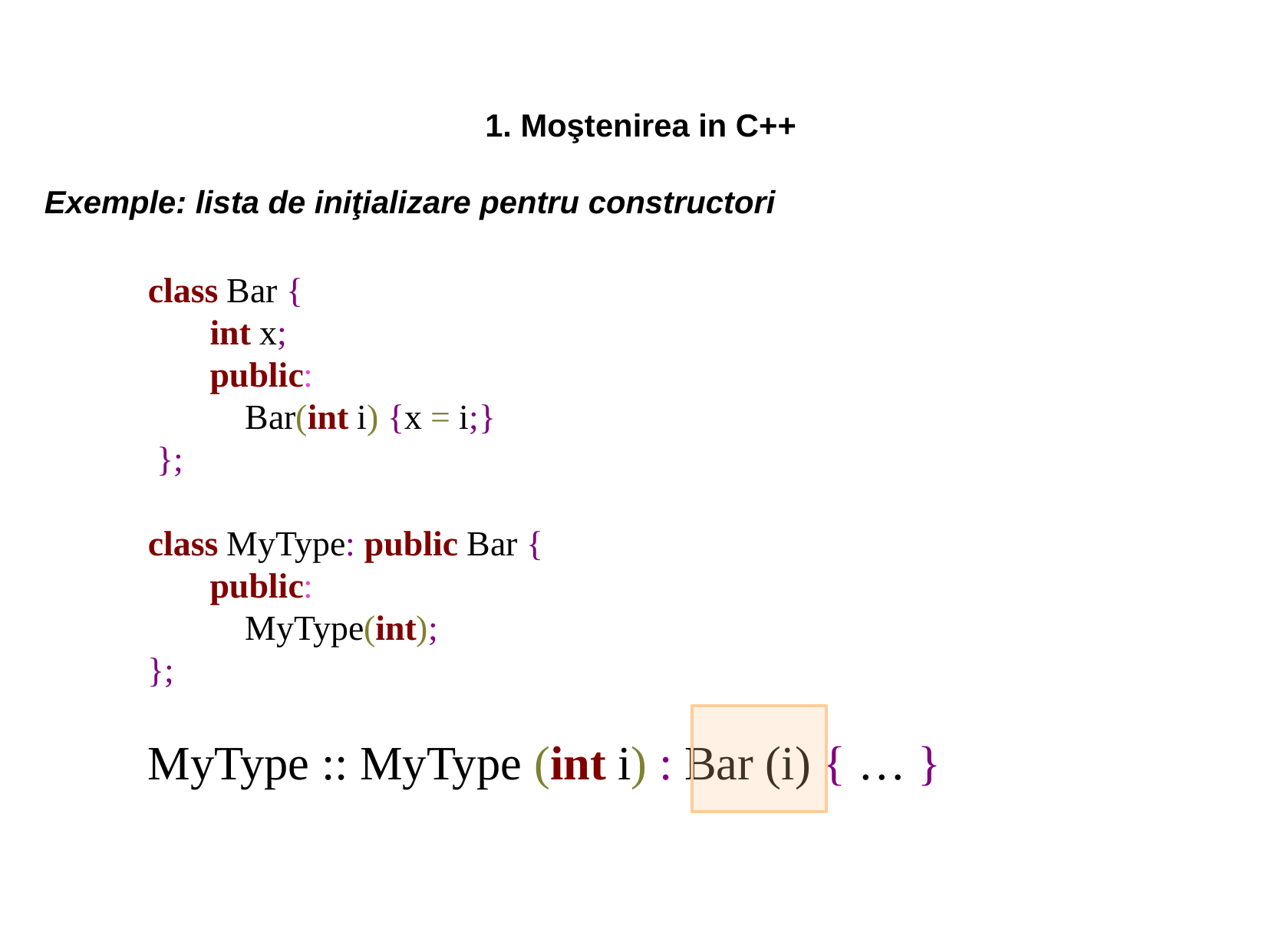

1. Moştenirea in C++
Exemple: lista de iniţializare pentru constructori
class Bar {
       int x;
       public:
           Bar(int i) {x = i;}
 };

class MyType: public Bar {
       public:
           MyType(int);
};

MyType :: MyType (int i) : Bar (i) { … }